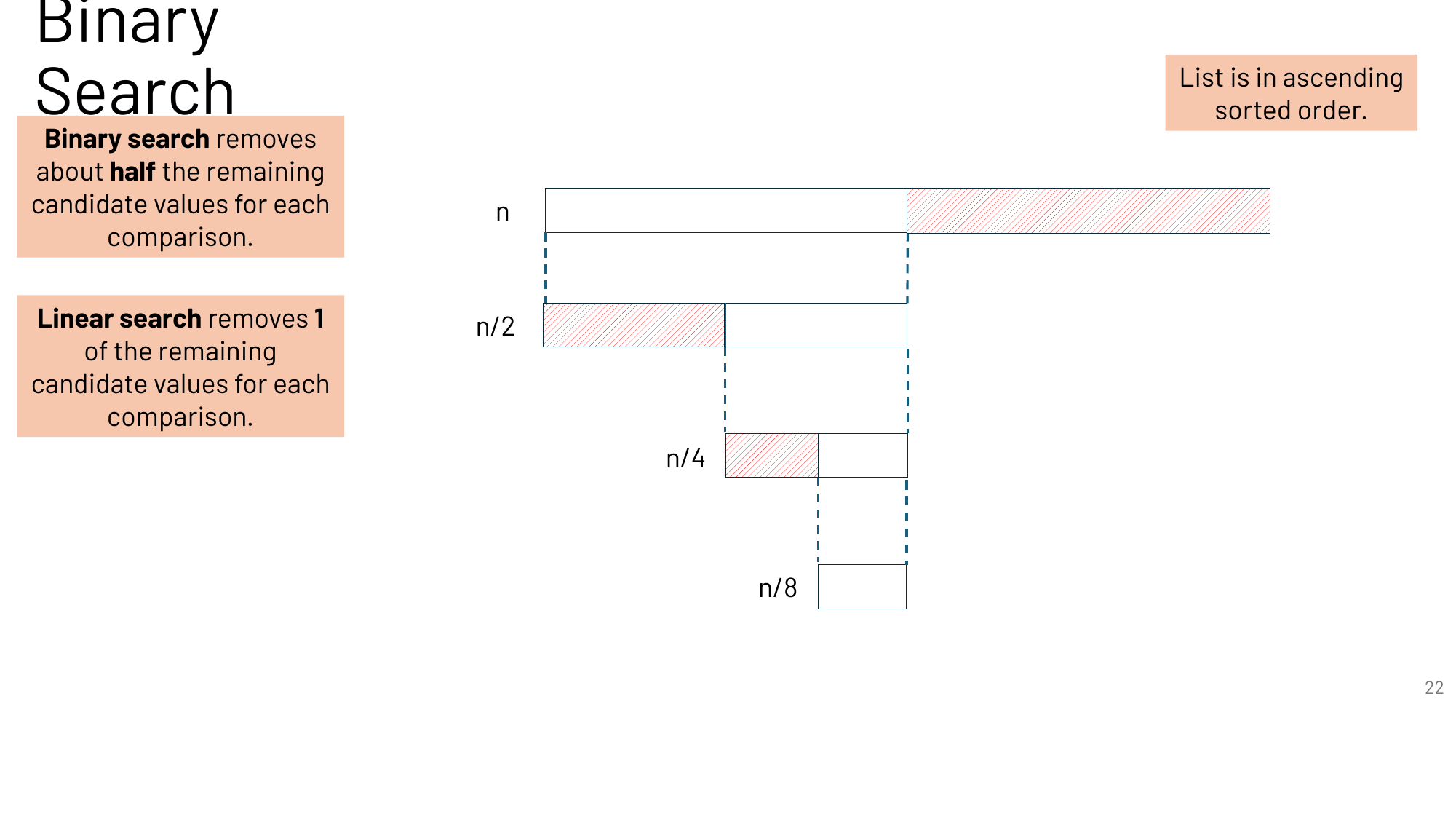

# Binary Search
List is in ascending sorted order.
Binary search removes about half the remaining candidate values for each comparison.
n

Linear search removes 1 of the remaining candidate values for each comparison.
n/2

n/4

n/8

22